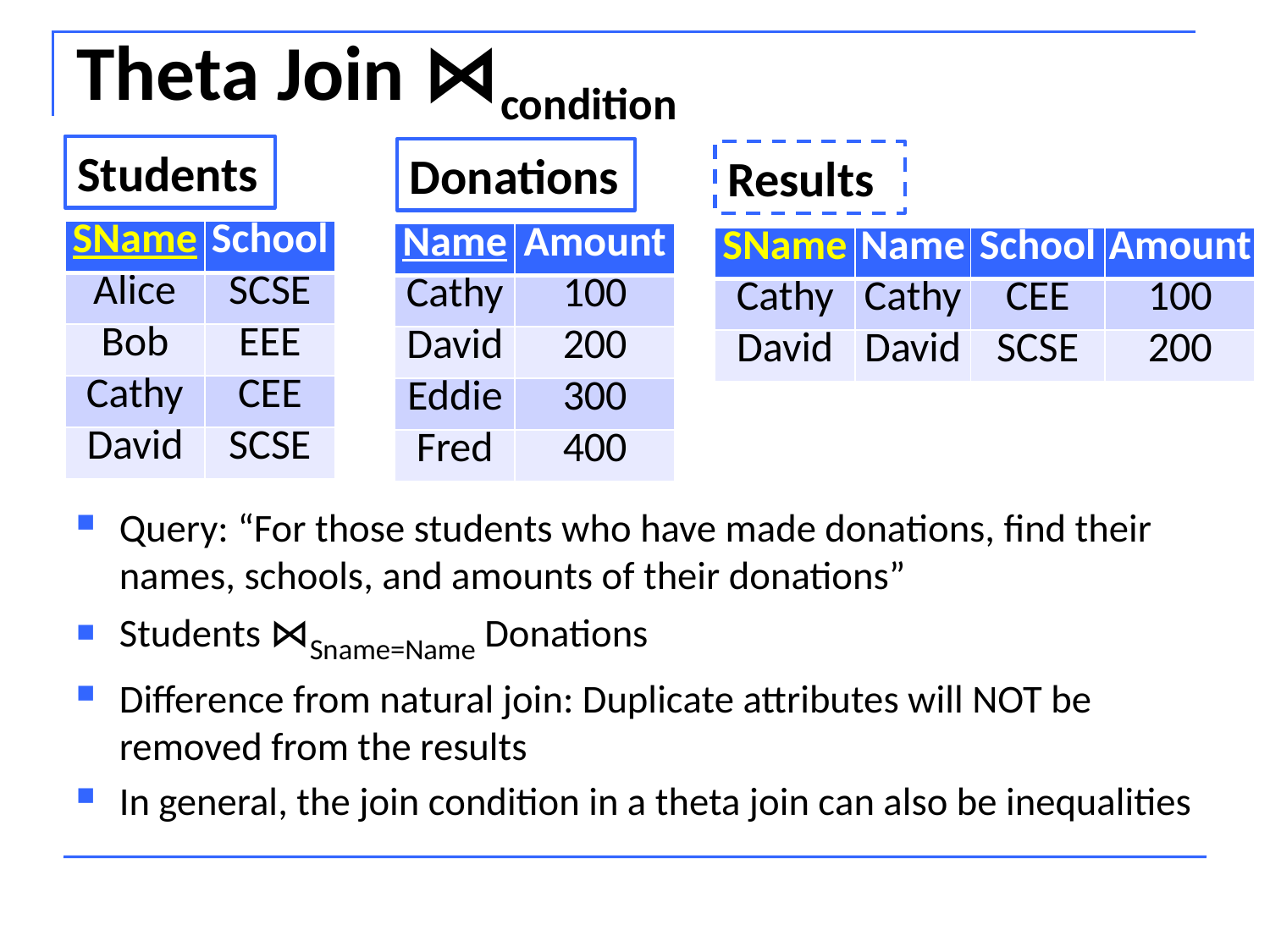

# Theta Join ⋈condition
Students
Donations
Results
| SName | School |
| --- | --- |
| Alice | SCSE |
| Bob | EEE |
| Cathy | CEE |
| David | SCSE |
| Name | Amount |
| --- | --- |
| Cathy | 100 |
| David | 200 |
| Eddie | 300 |
| Fred | 400 |
| SName | Name | School | Amount |
| --- | --- | --- | --- |
| Cathy | Cathy | CEE | 100 |
| David | David | SCSE | 200 |
Query: “For those students who have made donations, find their names, schools, and amounts of their donations”
Students ⋈Sname=Name Donations
Difference from natural join: Duplicate attributes will NOT be removed from the results
In general, the join condition in a theta join can also be inequalities